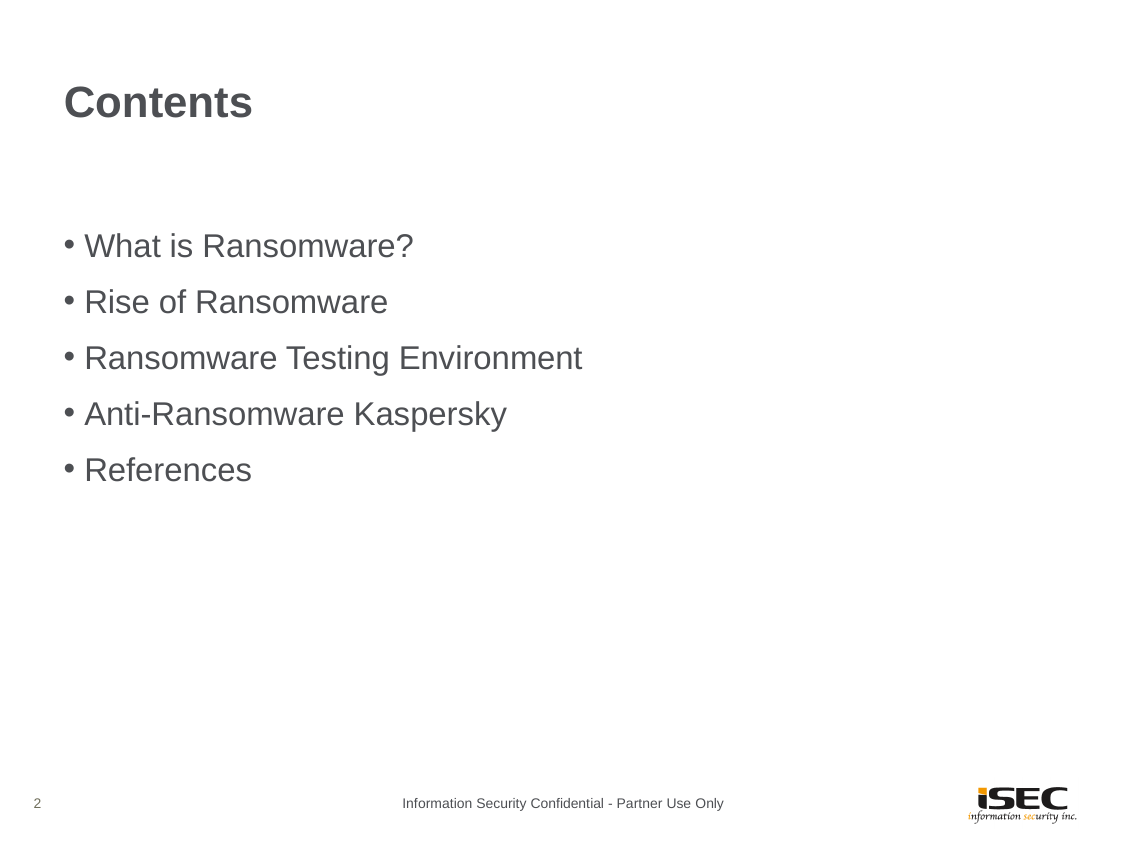

# Contents
What is Ransomware?
Rise of Ransomware
Ransomware Testing Environment
Anti-Ransomware Kaspersky
References
2